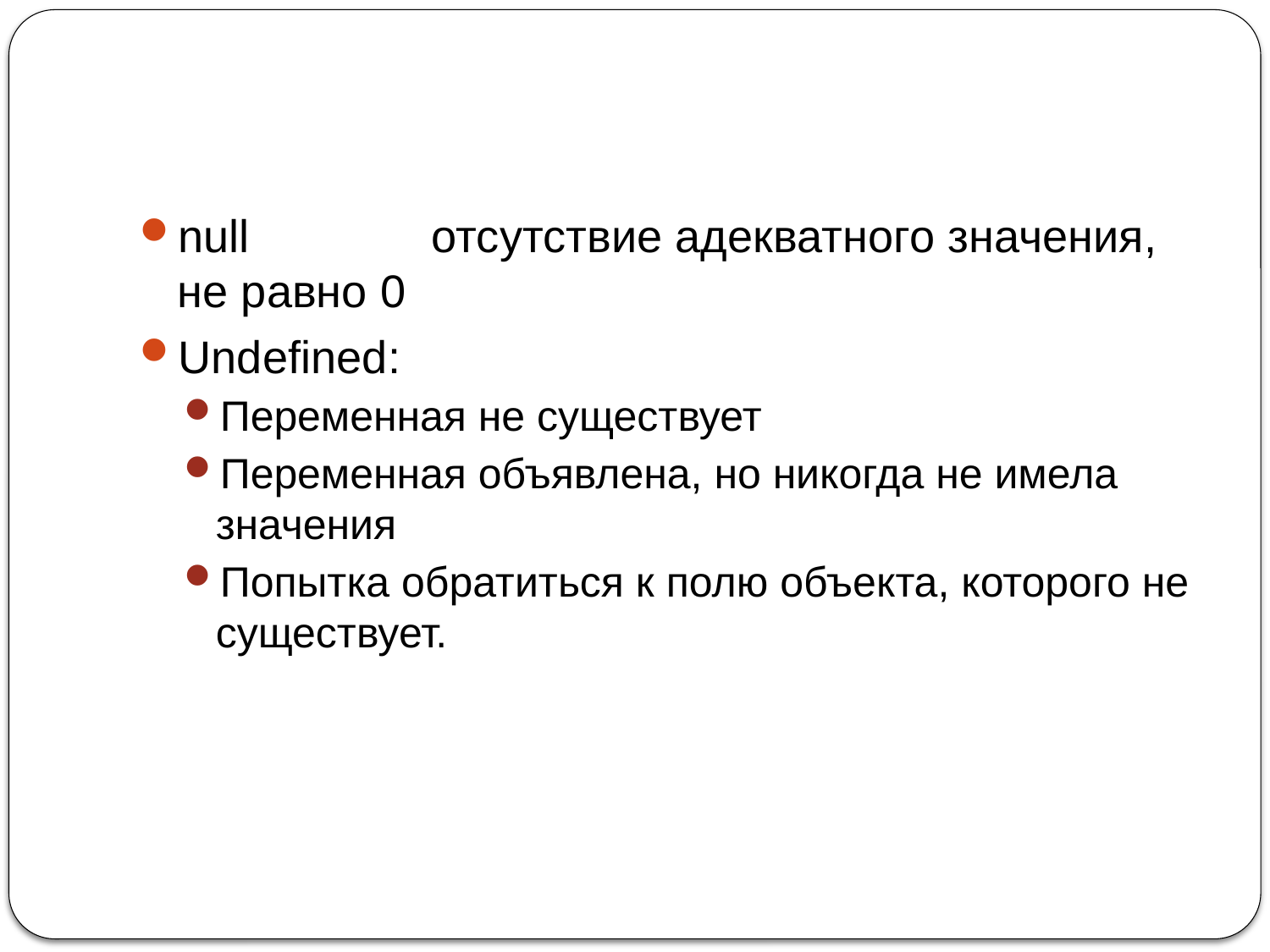

#
null		отсутствие адекватного значения, не равно 0
Undefined:
Переменная не существует
Переменная объявлена, но никогда не имела значения
Попытка обратиться к полю объекта, которого не существует.